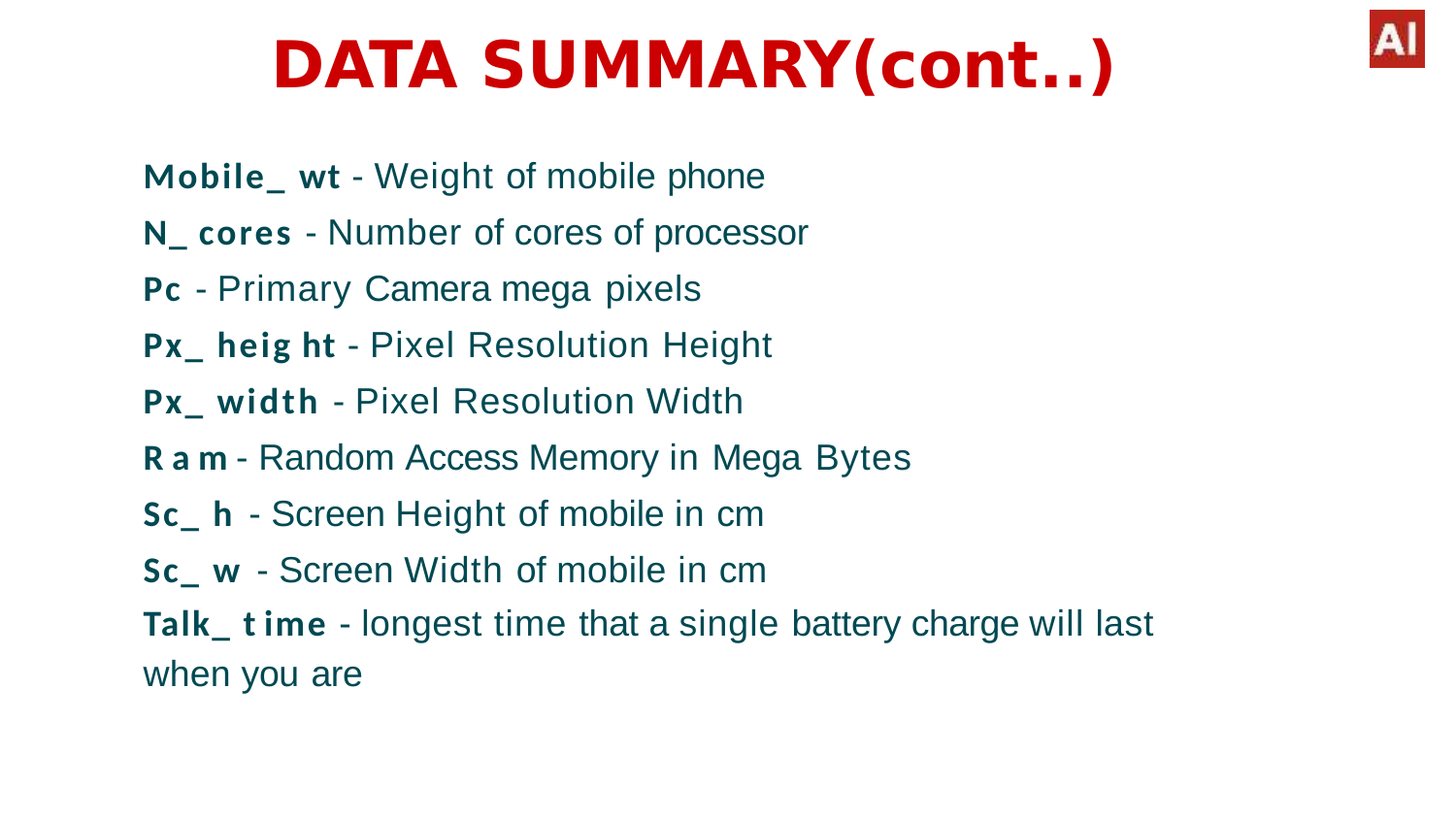

# DATA SUMMARY(cont..)
Mobile_ wt - Weight of mobile phone
N_ cores - Number of cores of processor
Pc - Primary Camera mega pixels
Px_ heig ht - Pixel Resolution Height
Px_ width - Pixel Resolution Width
R a m - Random Access Memory in Mega Bytes
Sc_ h  - Screen Height of mobile in cm
Sc_ w  - Screen Width of mobile in cm
Talk_ t ime - longest time that a single battery charge will last  when you are